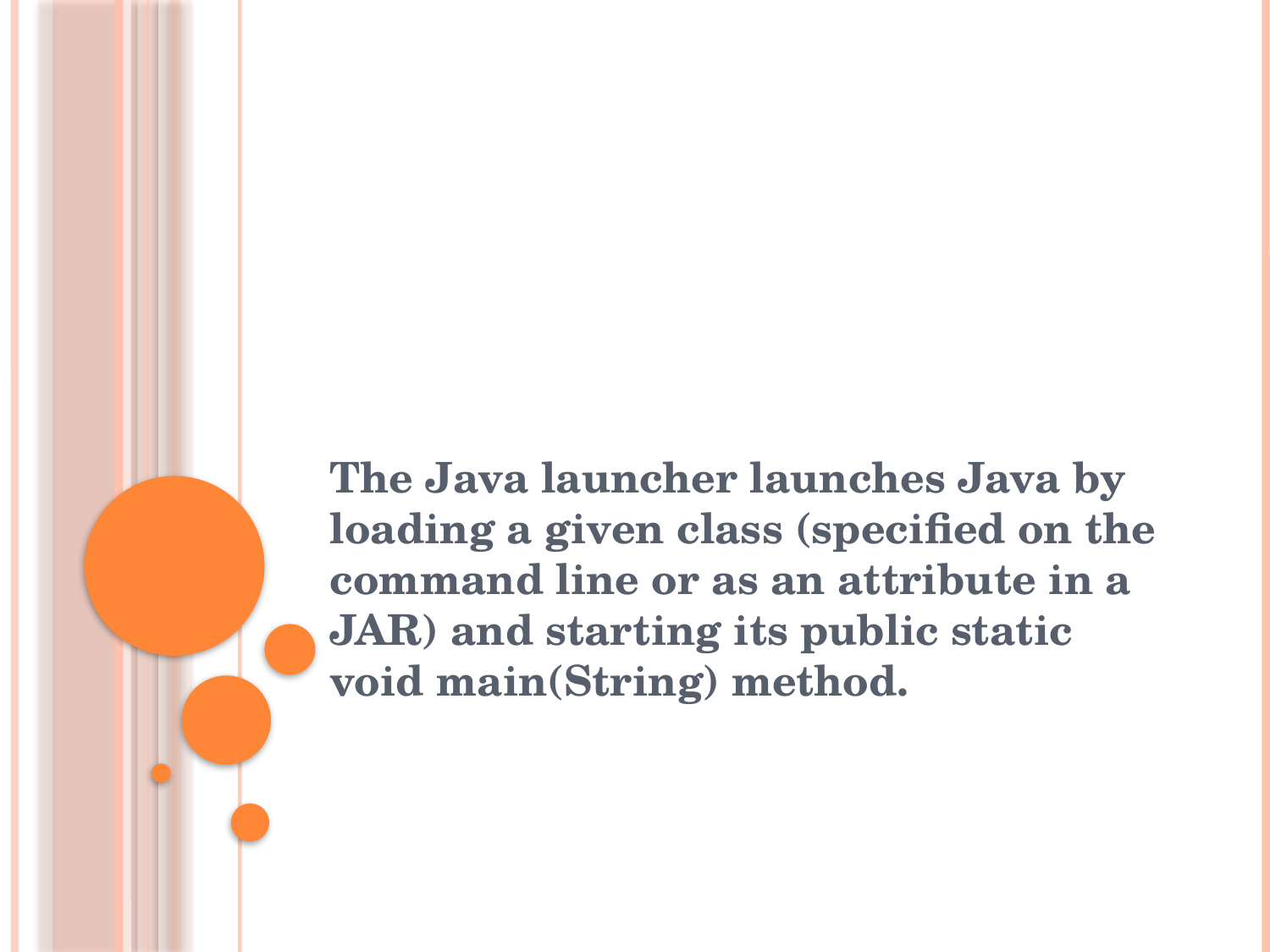

#
The Java launcher launches Java by loading a given class (specified on the command line or as an attribute in a JAR) and starting its public static void main(String) method.